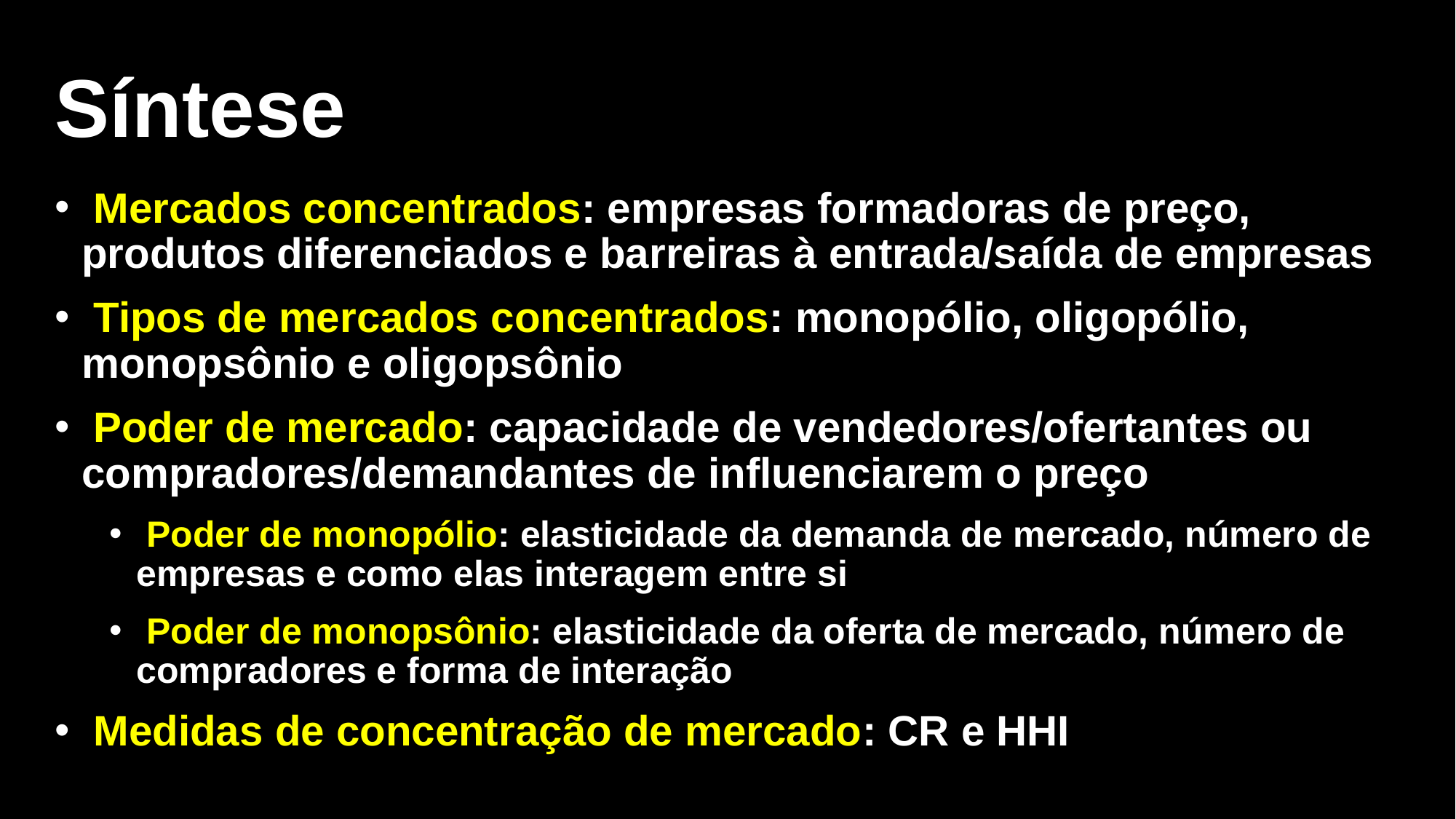

# Síntese
 Mercados concentrados: empresas formadoras de preço, produtos diferenciados e barreiras à entrada/saída de empresas
 Tipos de mercados concentrados: monopólio, oligopólio, monopsônio e oligopsônio
 Poder de mercado: capacidade de vendedores/ofertantes ou compradores/demandantes de influenciarem o preço
 Poder de monopólio: elasticidade da demanda de mercado, número de empresas e como elas interagem entre si
 Poder de monopsônio: elasticidade da oferta de mercado, número de compradores e forma de interação
 Medidas de concentração de mercado: CR e HHI